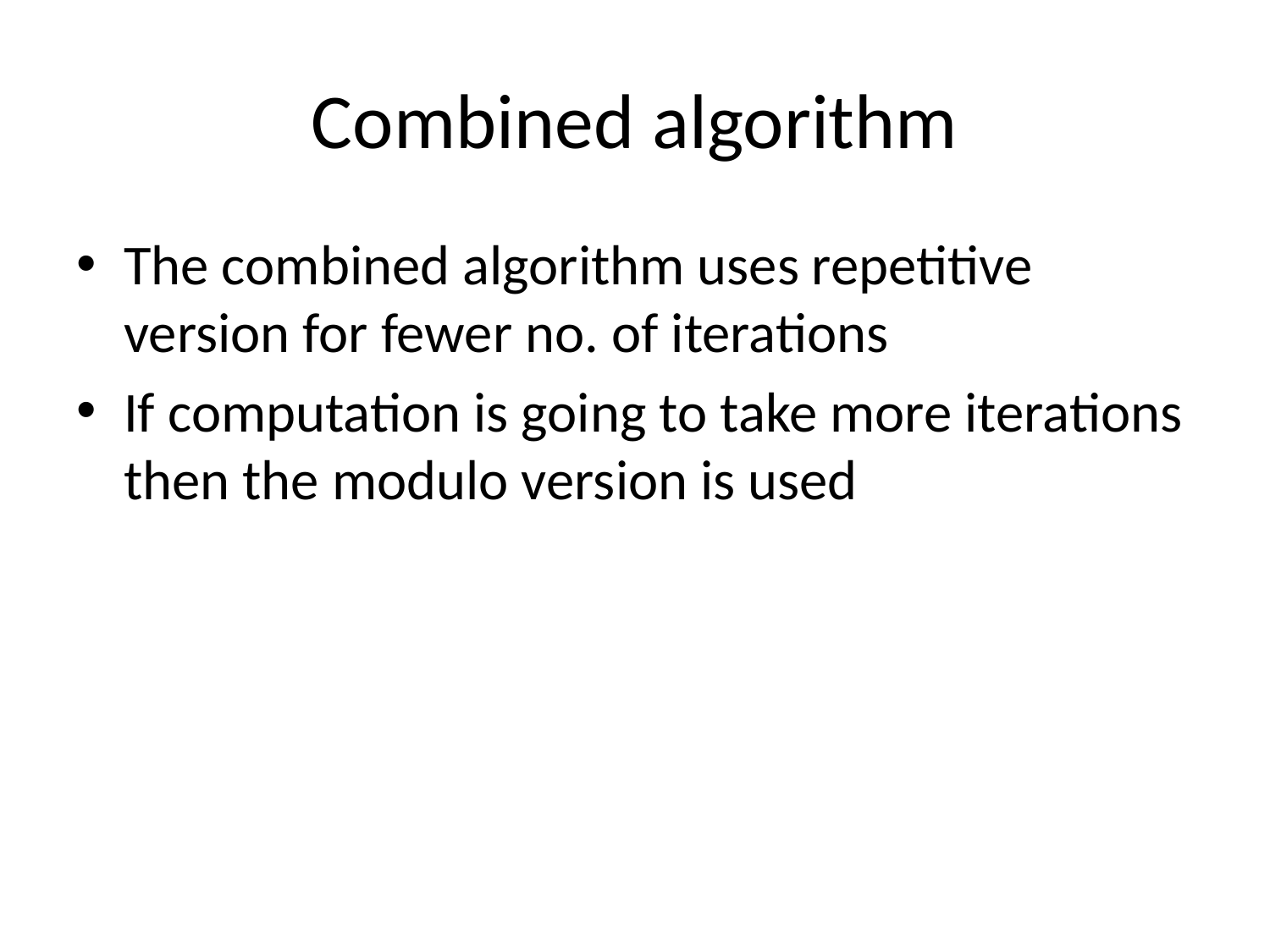

# Combined algorithm
The combined algorithm uses repetitive version for fewer no. of iterations
If computation is going to take more iterations then the modulo version is used